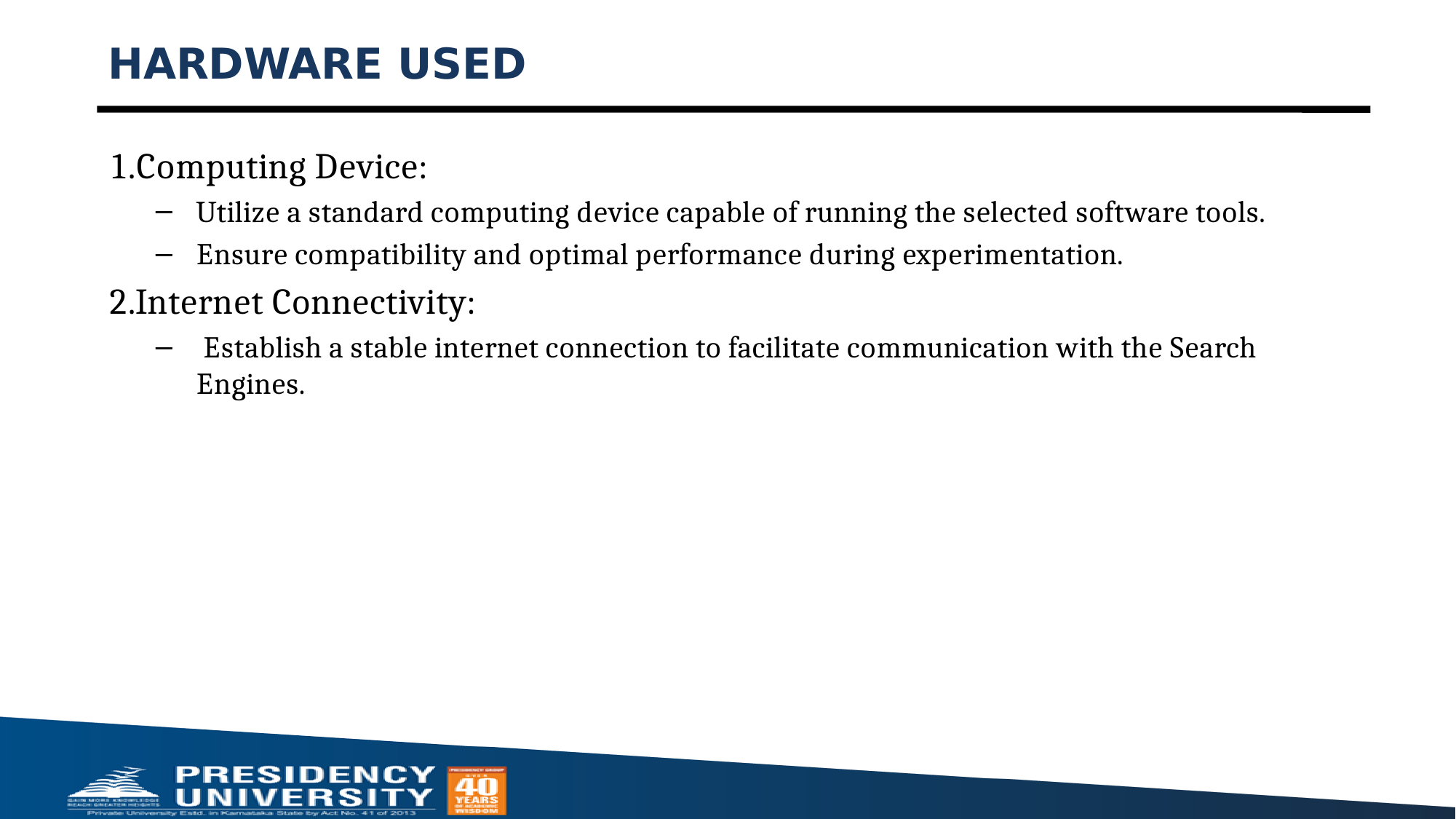

# HARDWARE USED
1.Computing Device:
Utilize a standard computing device capable of running the selected software tools.
Ensure compatibility and optimal performance during experimentation.
2.Internet Connectivity:
 Establish a stable internet connection to facilitate communication with the Search Engines.